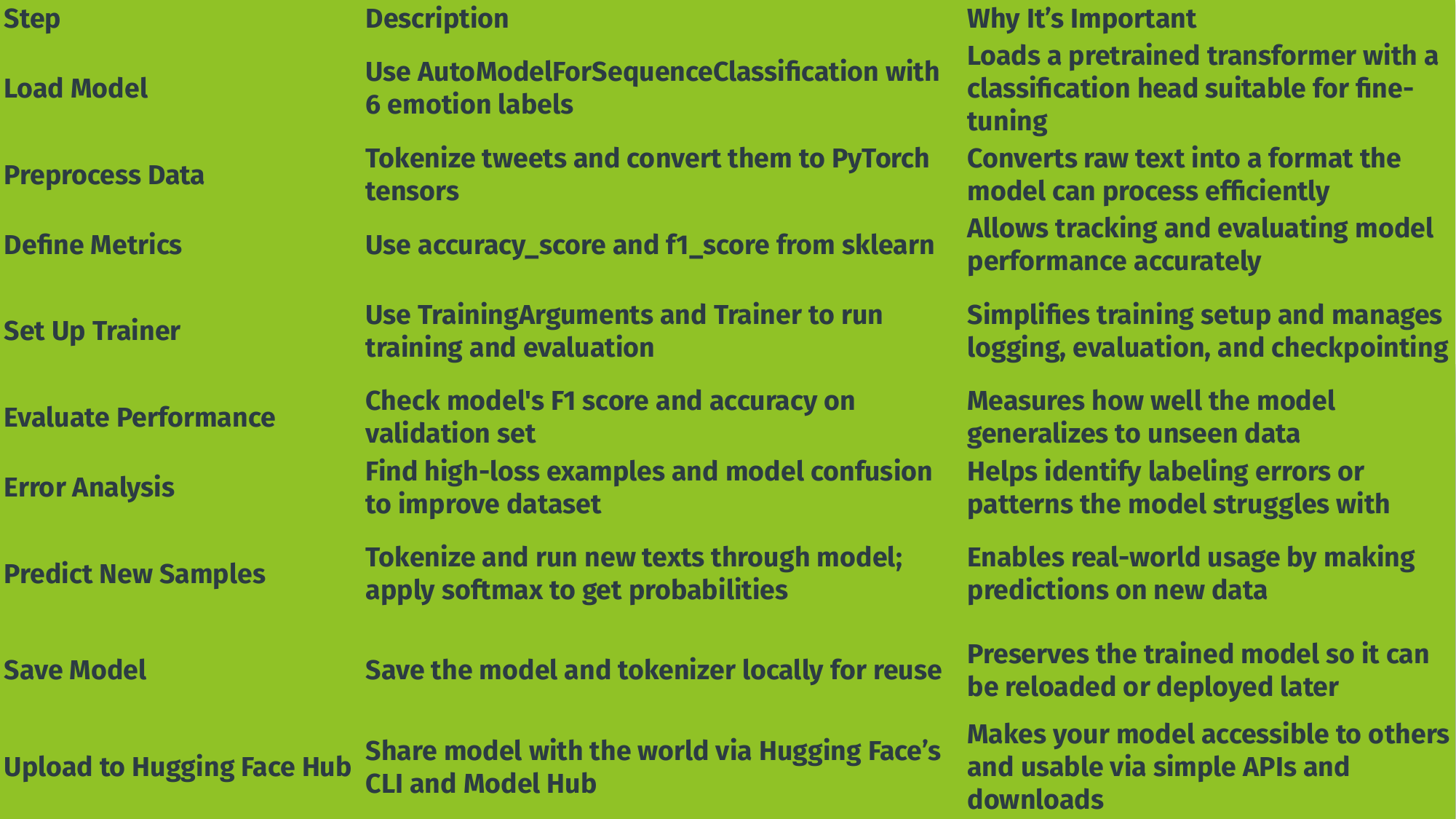

| Step | Description | Why It’s Important |
| --- | --- | --- |
| Load Model | Use AutoModelForSequenceClassification with 6 emotion labels | Loads a pretrained transformer with a classification head suitable for fine-tuning |
| Preprocess Data | Tokenize tweets and convert them to PyTorch tensors | Converts raw text into a format the model can process efficiently |
| Define Metrics | Use accuracy\_score and f1\_score from sklearn | Allows tracking and evaluating model performance accurately |
| Set Up Trainer | Use TrainingArguments and Trainer to run training and evaluation | Simplifies training setup and manages logging, evaluation, and checkpointing |
| Evaluate Performance | Check model's F1 score and accuracy on validation set | Measures how well the model generalizes to unseen data |
| Error Analysis | Find high-loss examples and model confusion to improve dataset | Helps identify labeling errors or patterns the model struggles with |
| Predict New Samples | Tokenize and run new texts through model; apply softmax to get probabilities | Enables real-world usage by making predictions on new data |
| Save Model | Save the model and tokenizer locally for reuse | Preserves the trained model so it can be reloaded or deployed later |
| Upload to Hugging Face Hub | Share model with the world via Hugging Face’s CLI and Model Hub | Makes your model accessible to others and usable via simple APIs and downloads |